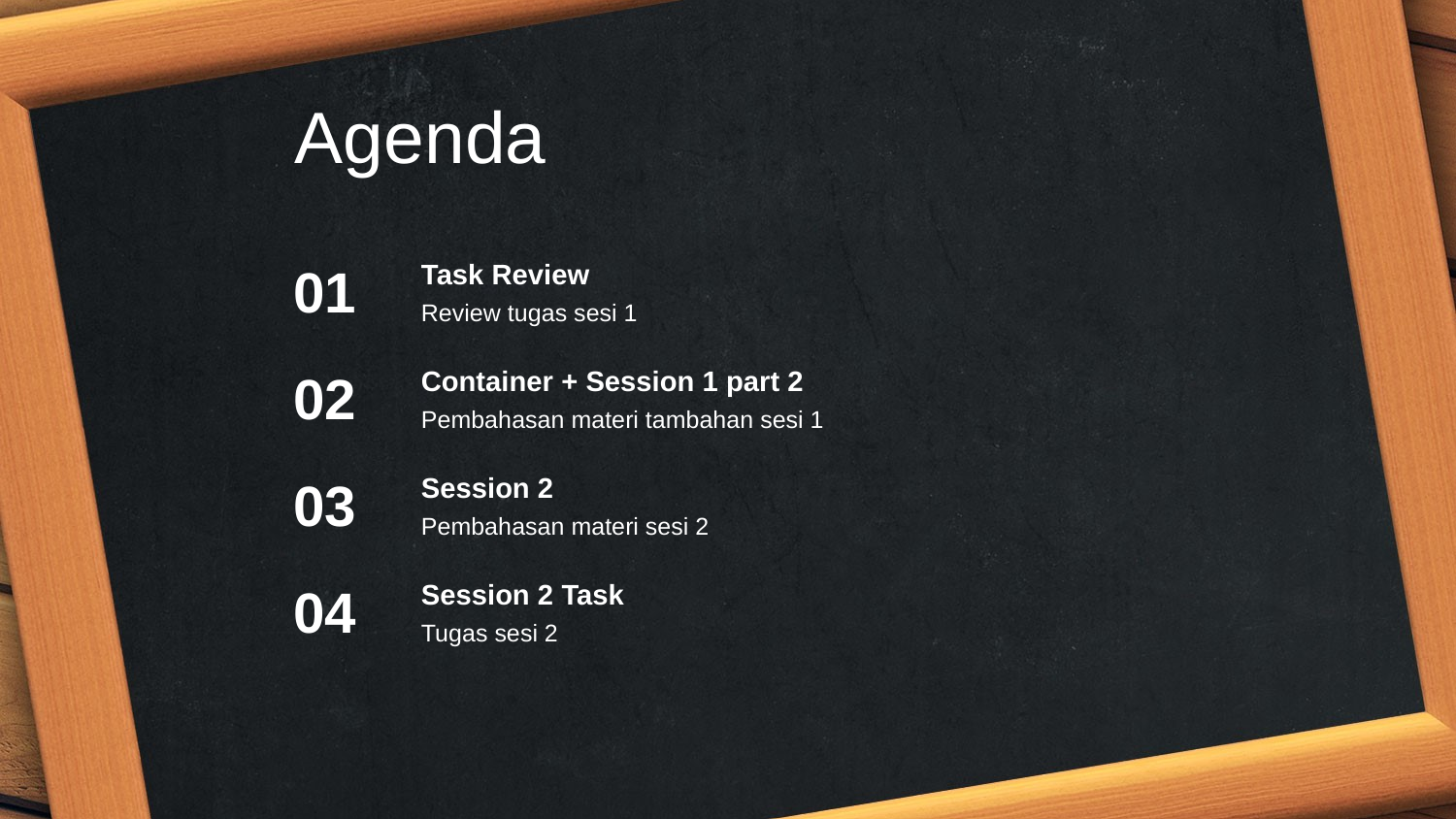

Agenda
Task Review
Review tugas sesi 1
01
Container + Session 1 part 2
Pembahasan materi tambahan sesi 1
02
Session 2
Pembahasan materi sesi 2
03
Session 2 Task
Tugas sesi 2
04